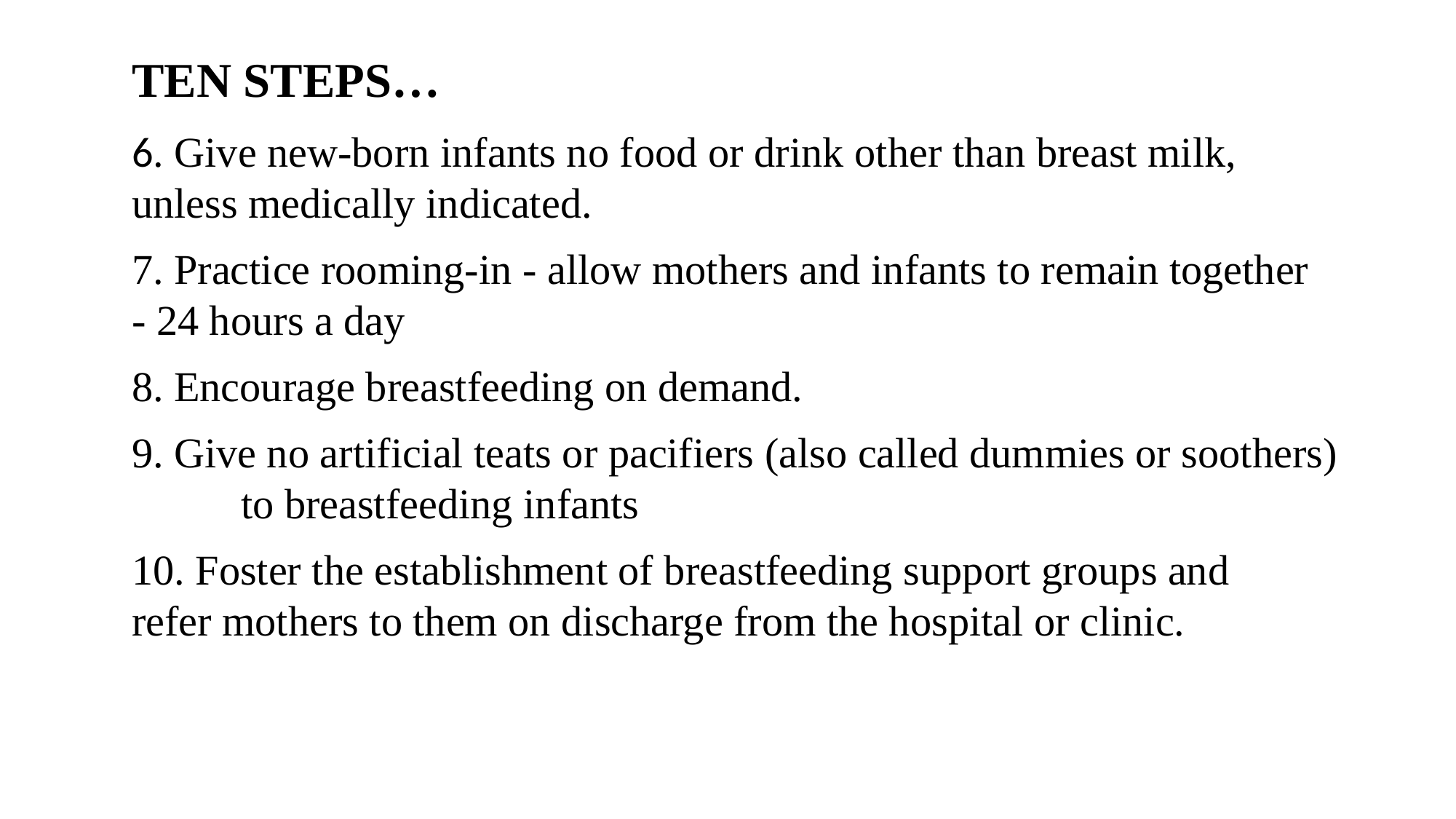

# TEN STEPS…
6. Give new-born infants no food or drink other than breast milk, 	unless medically indicated.
7. Practice rooming-in - allow mothers and infants to remain together 	- 24 hours a day
8. Encourage breastfeeding on demand.
9. Give no artificial teats or pacifiers (also called dummies or soothers) 	to breastfeeding infants
10. Foster the establishment of breastfeeding support groups and 	refer mothers to them on discharge from the hospital or clinic.